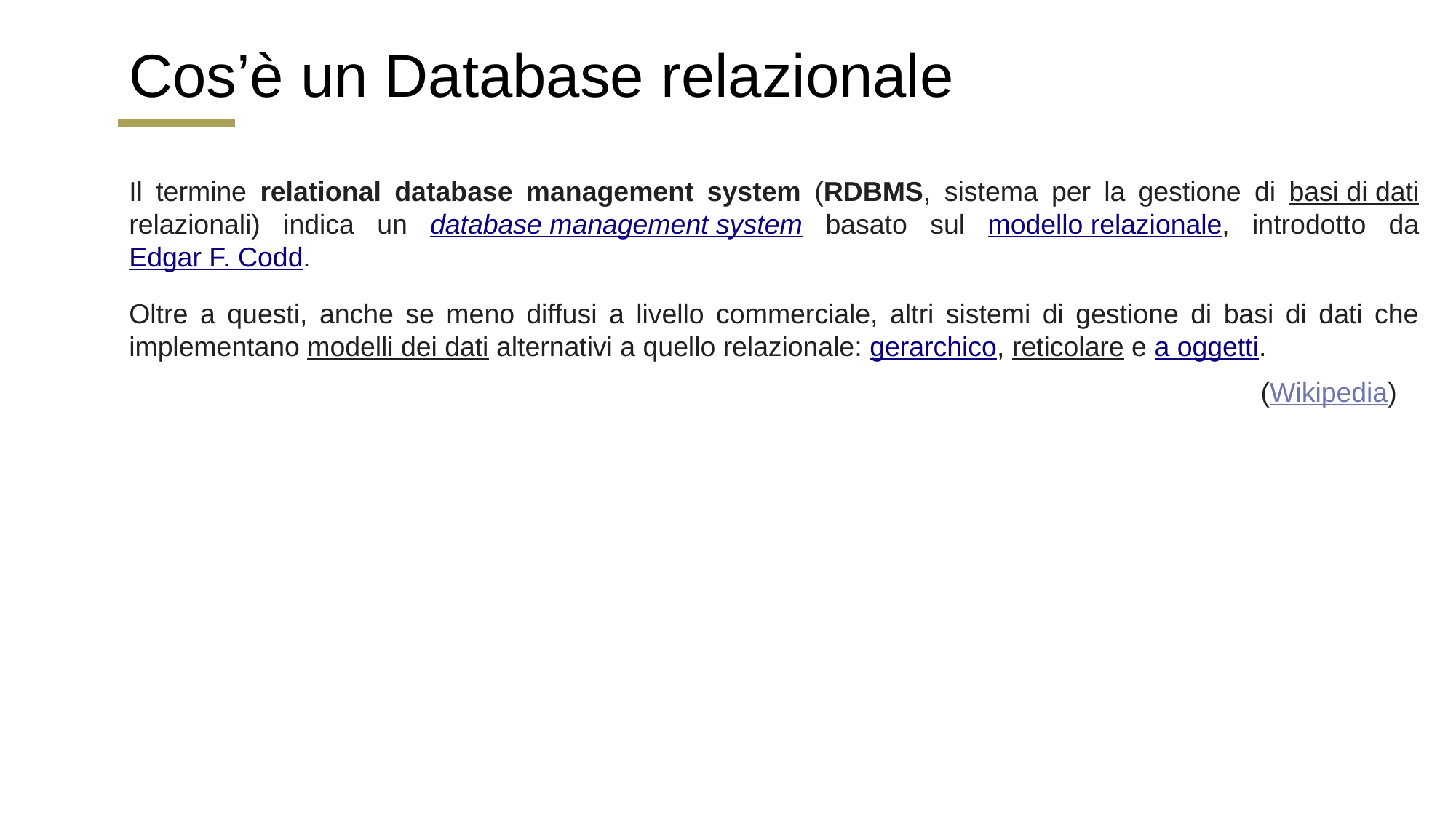

# Cos’è un Database relazionale
Il termine relational database management system (RDBMS, sistema per la gestione di basi di dati relazionali) indica un database management system basato sul modello relazionale, introdotto da Edgar F. Codd.
Oltre a questi, anche se meno diffusi a livello commerciale, altri sistemi di gestione di basi di dati che implementano modelli dei dati alternativi a quello relazionale: gerarchico, reticolare e a oggetti.

(Wikipedia)